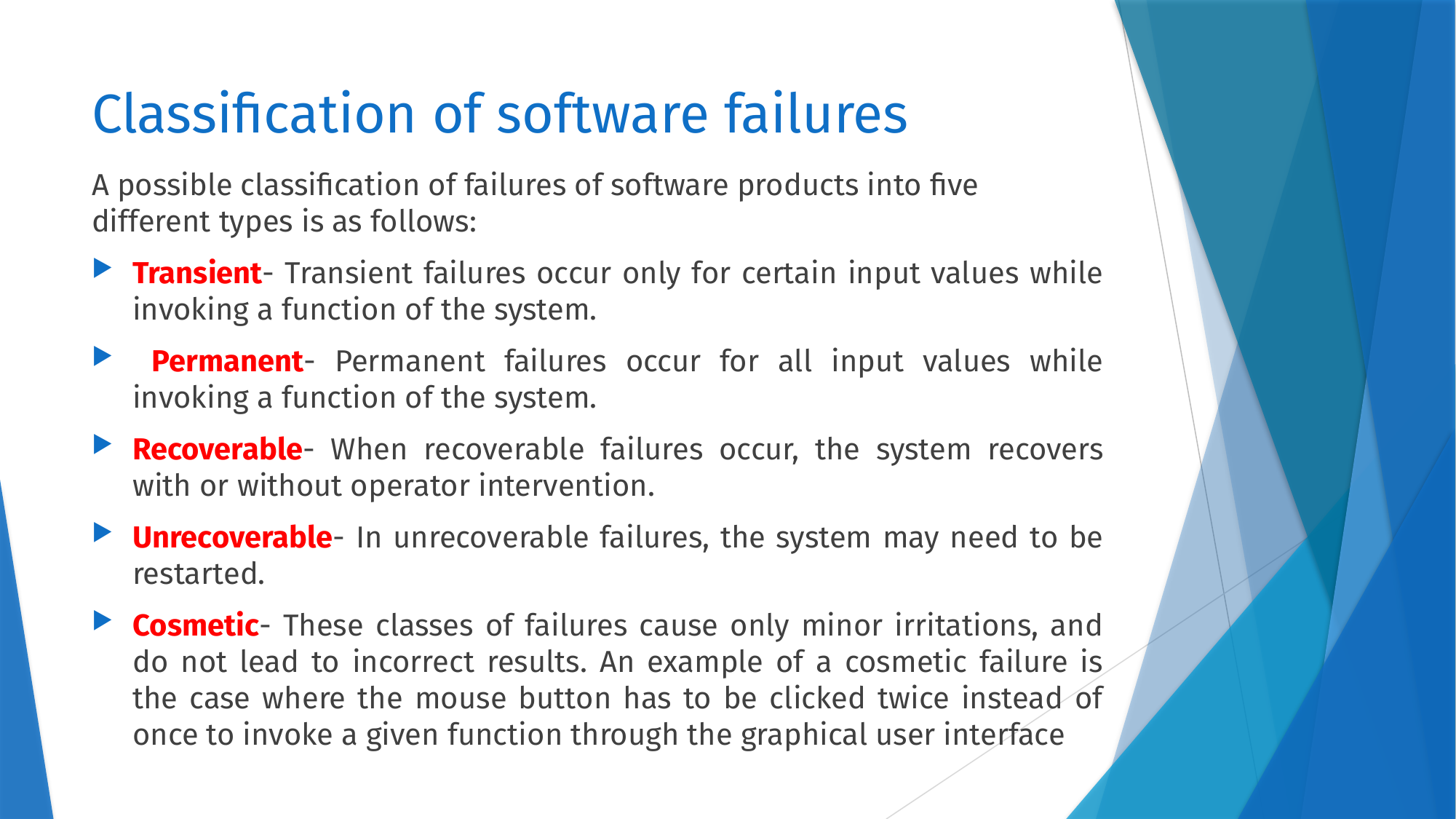

# Classification of software failures
A possible classification of failures of software products into five different types is as follows:
Transient- Transient failures occur only for certain input values while invoking a function of the system.
 Permanent- Permanent failures occur for all input values while invoking a function of the system.
Recoverable- When recoverable failures occur, the system recovers with or without operator intervention.
Unrecoverable- In unrecoverable failures, the system may need to be restarted.
Cosmetic- These classes of failures cause only minor irritations, and do not lead to incorrect results. An example of a cosmetic failure is the case where the mouse button has to be clicked twice instead of once to invoke a given function through the graphical user interface